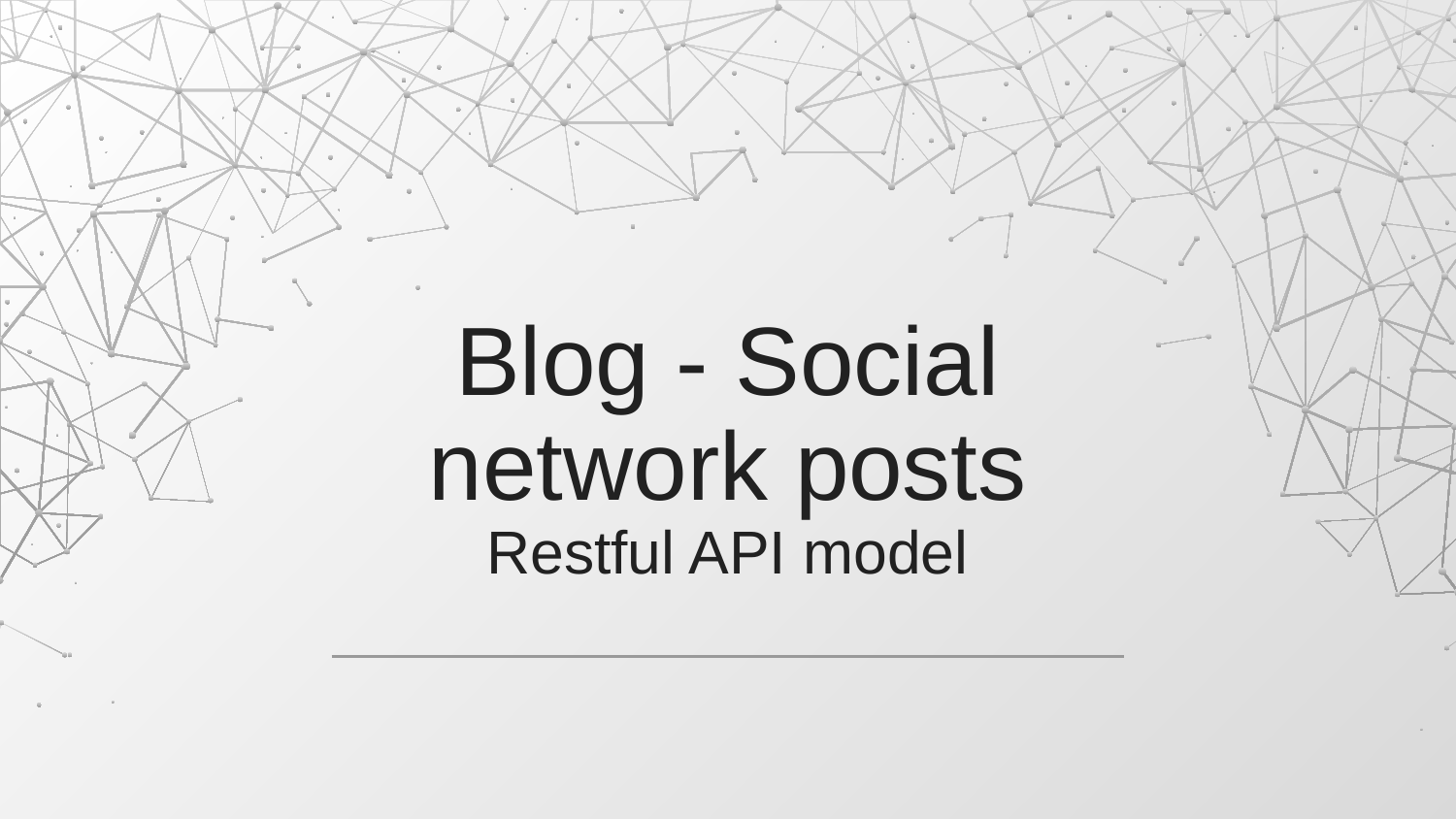

# Blog - Social network posts
Restful API model